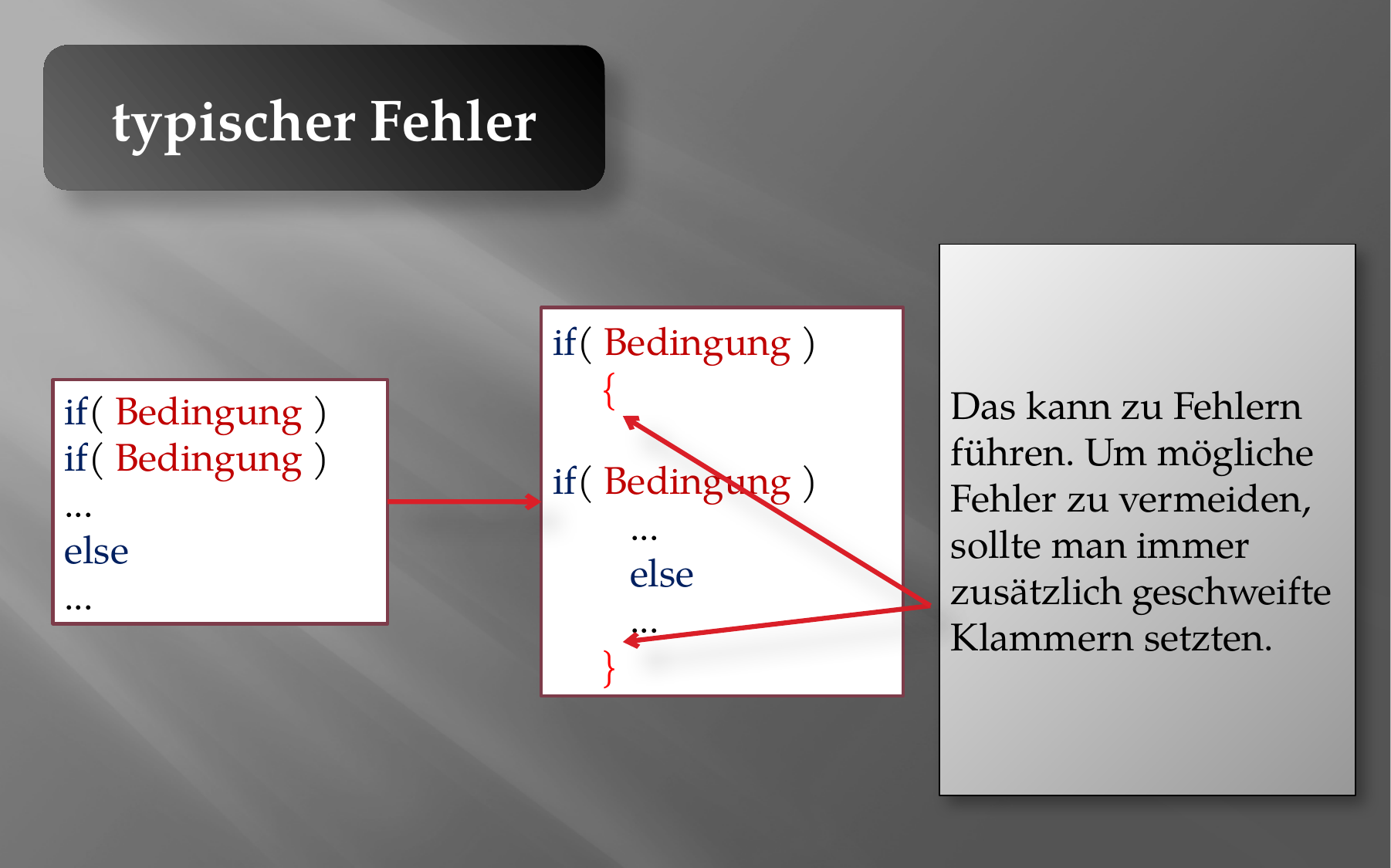

typischer Fehler
Das kann zu Fehlern führen. Um mögliche Fehler zu vermeiden, sollte man immer zusätzlich geschweifte Klammern setzten.
if( Bedingung )
     {
        if( Bedingung )
        ...
        else
        ...
     }
if( Bedingung )
if( Bedingung )
...
else
...